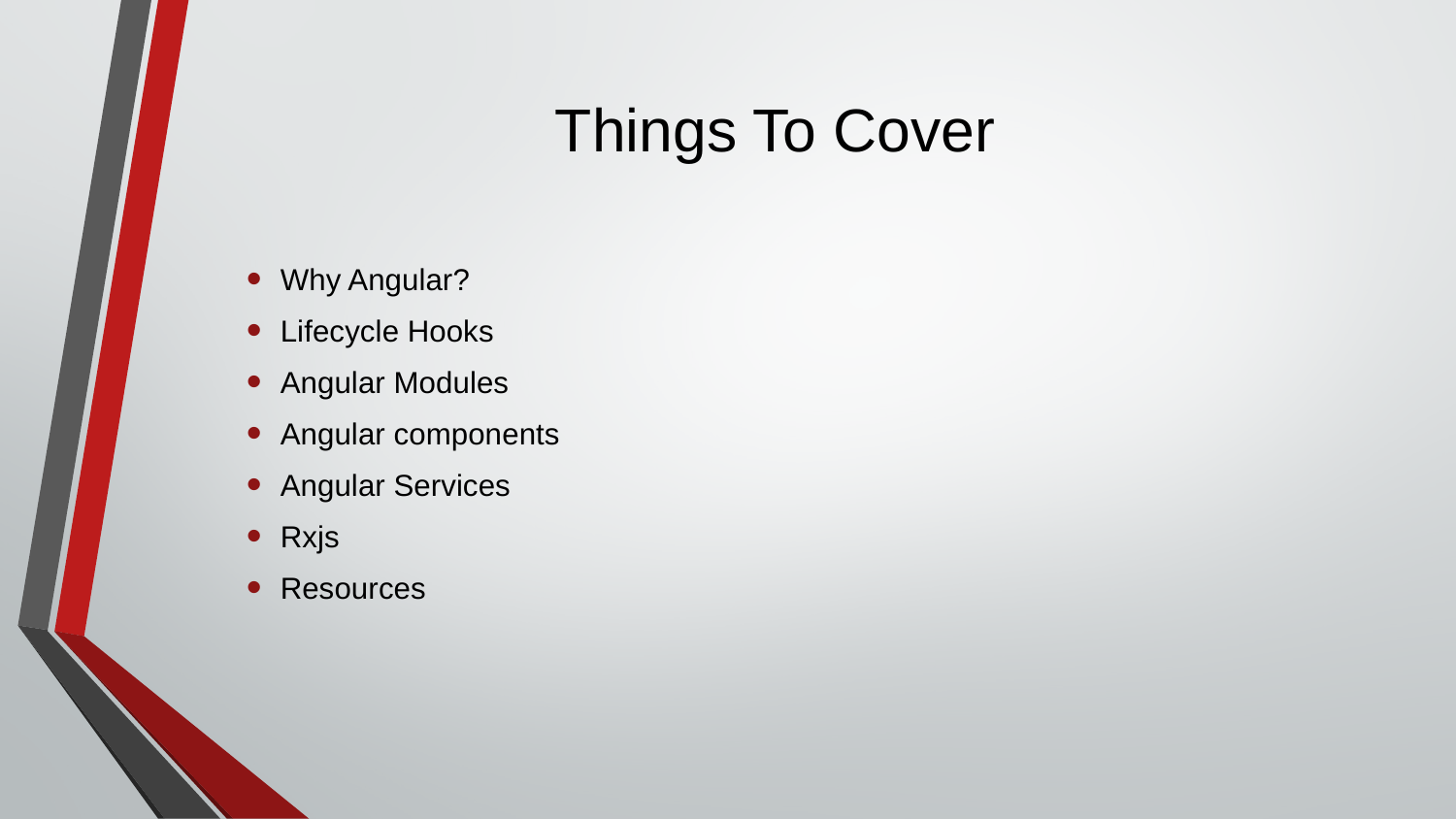

# Things To Cover
Why Angular?
Lifecycle Hooks
Angular Modules
Angular components
Angular Services
Rxjs
Resources